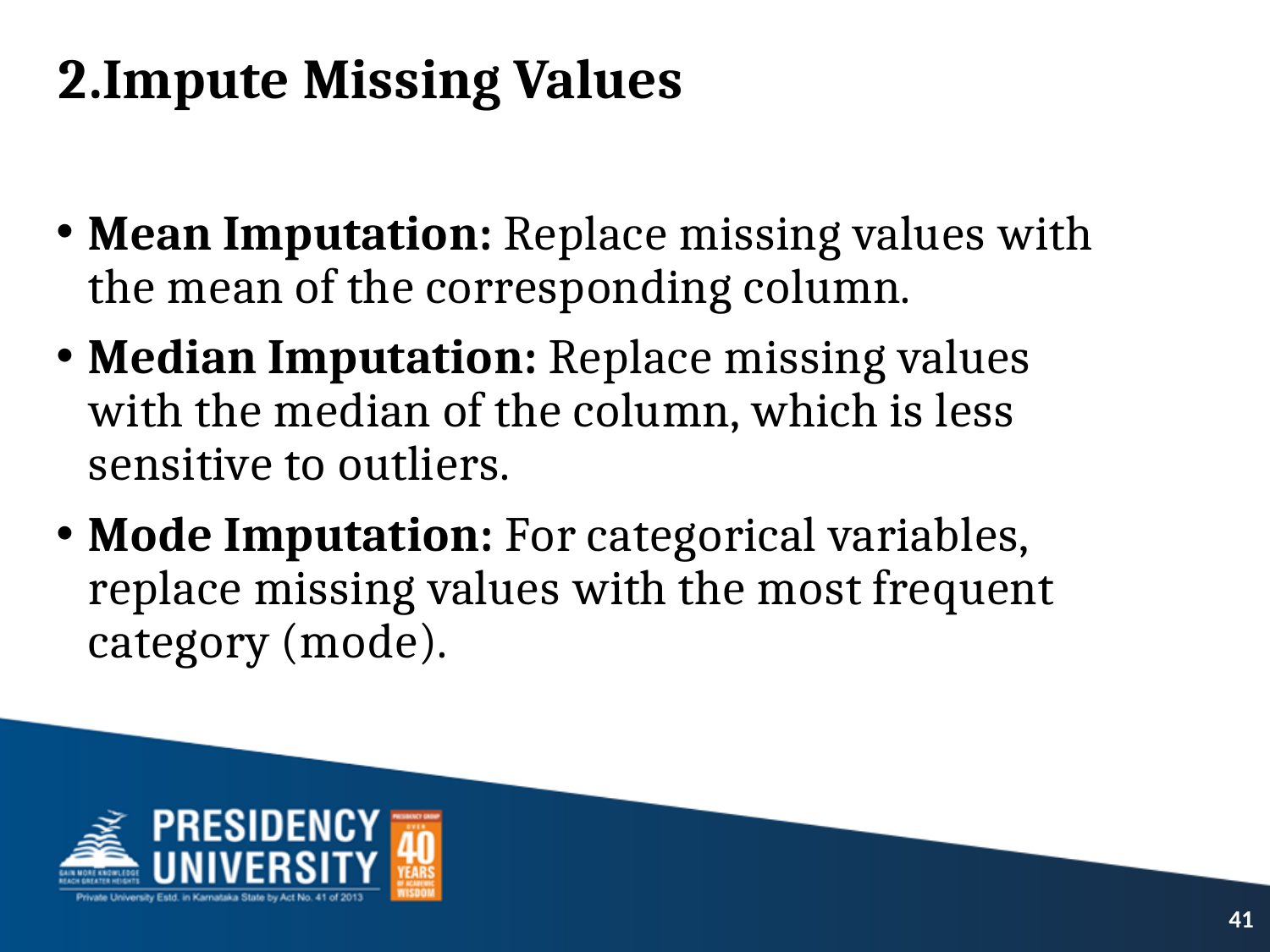

2.Impute Missing Values

Mean Imputation: Replace missing values with the mean of the corresponding column.
Median Imputation: Replace missing values with the median of the column, which is less sensitive to outliers.
Mode Imputation: For categorical variables, replace missing values with the most frequent category (mode).
41